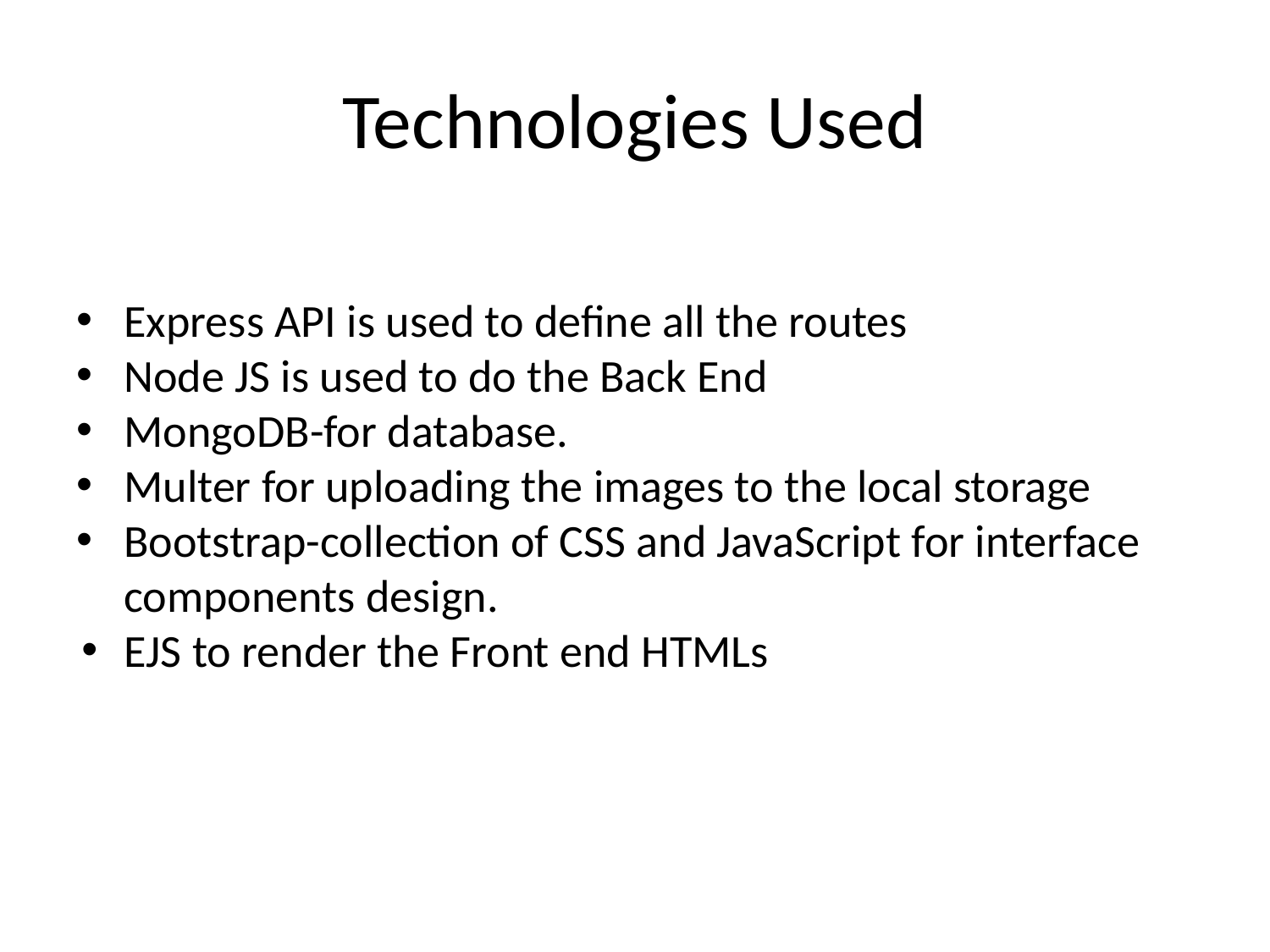

# Technologies Used

Express API is used to define all the routes
Node JS is used to do the Back End
MongoDB-for database.
Multer for uploading the images to the local storage
Bootstrap-collection of CSS and JavaScript for interface components design.
EJS to render the Front end HTMLs